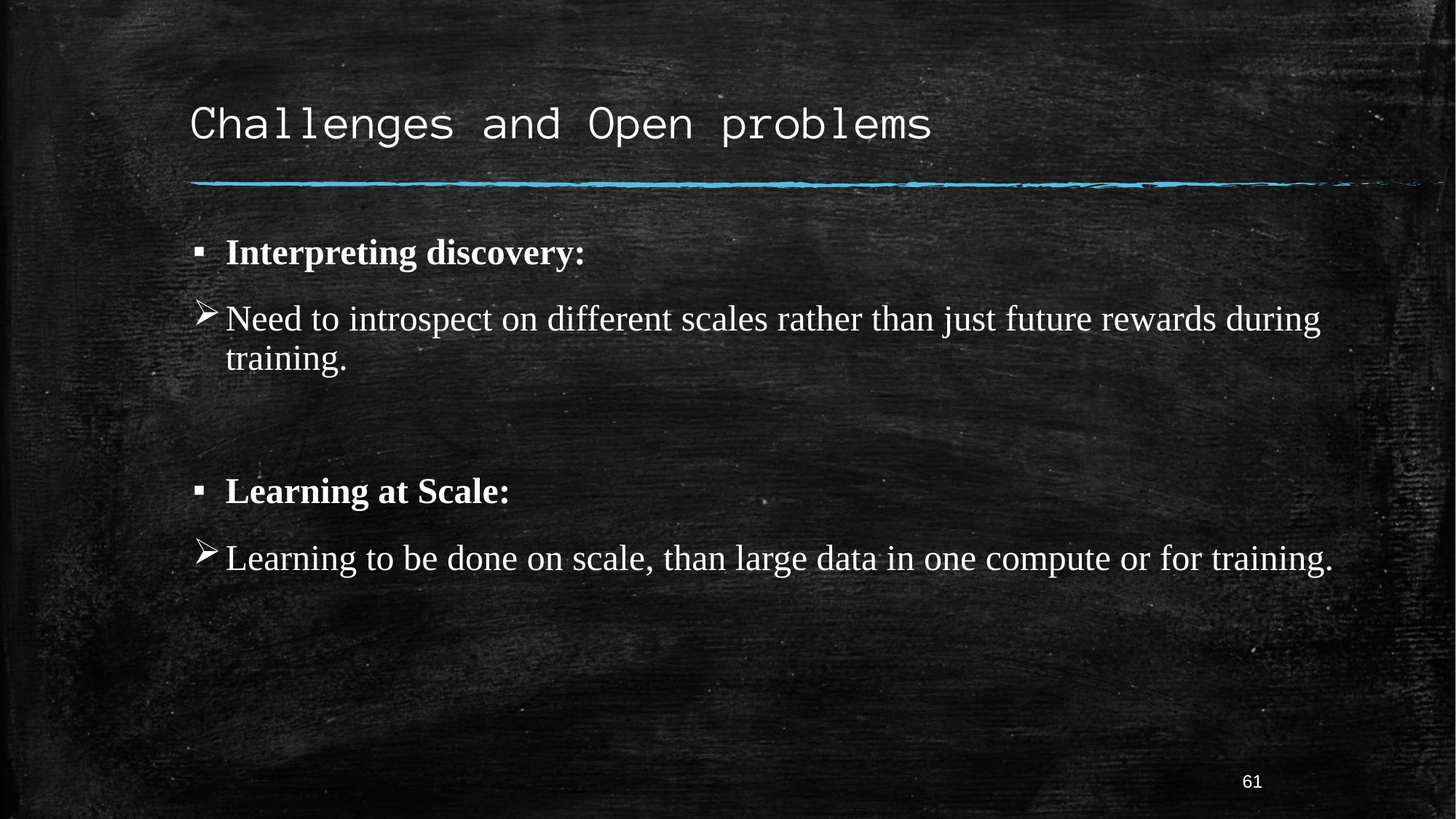

# Challenges and Open problems
Interpreting discovery:
Need to introspect on different scales rather than just future rewards during training.

Learning at Scale:
Learning to be done on scale, than large data in one compute or for training.
61